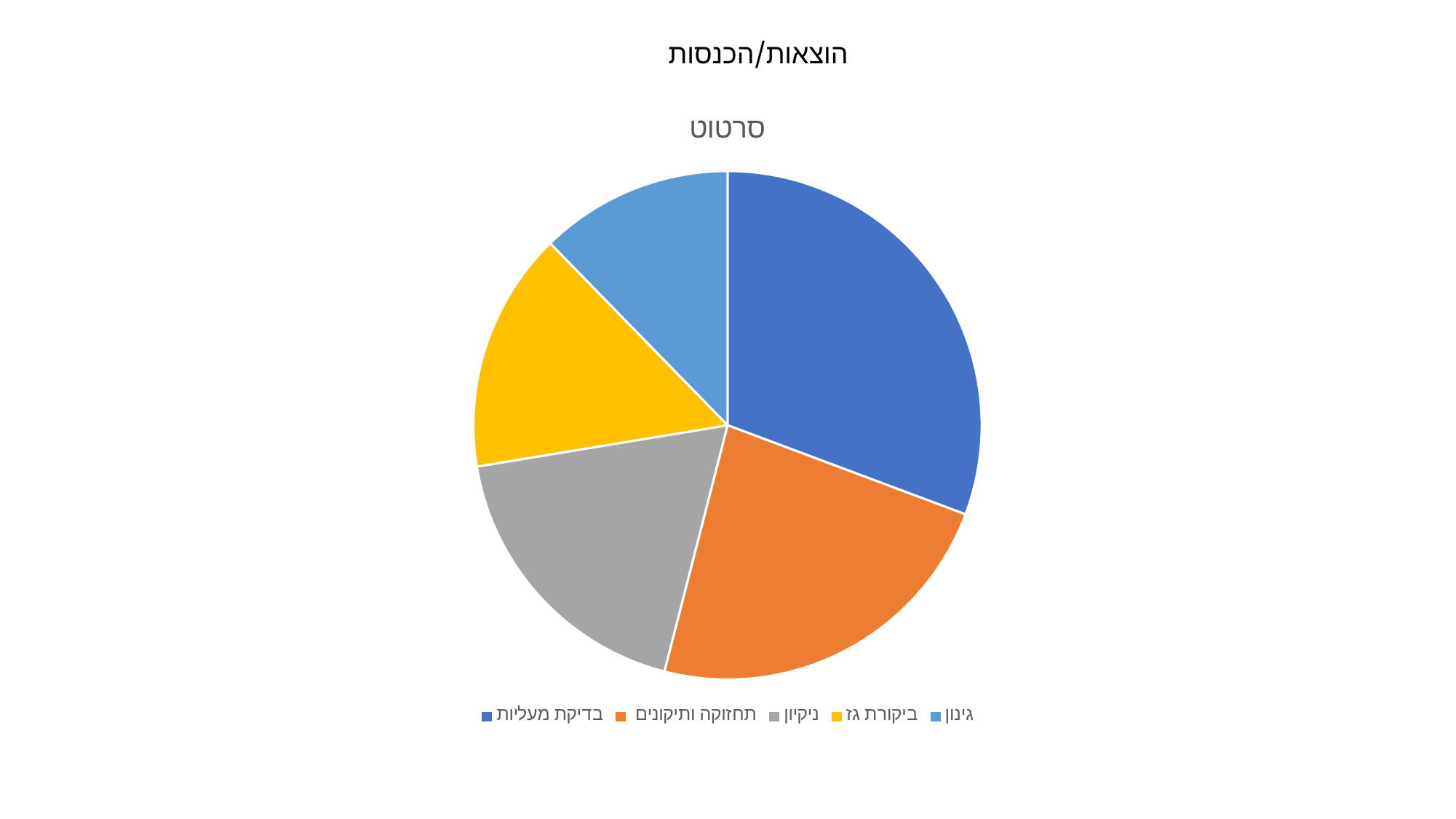

הוצאות/הכנסות

### Chart:

| Category | סרטוט |
|---|---|
| בדיקת מעליות | 0.307 |
|  תחזוקה ותיקונים | 0.233 |
| ניקיון | 0.184 |
| ביקורת גז | 0.153 |
| גינון | 0.123 |